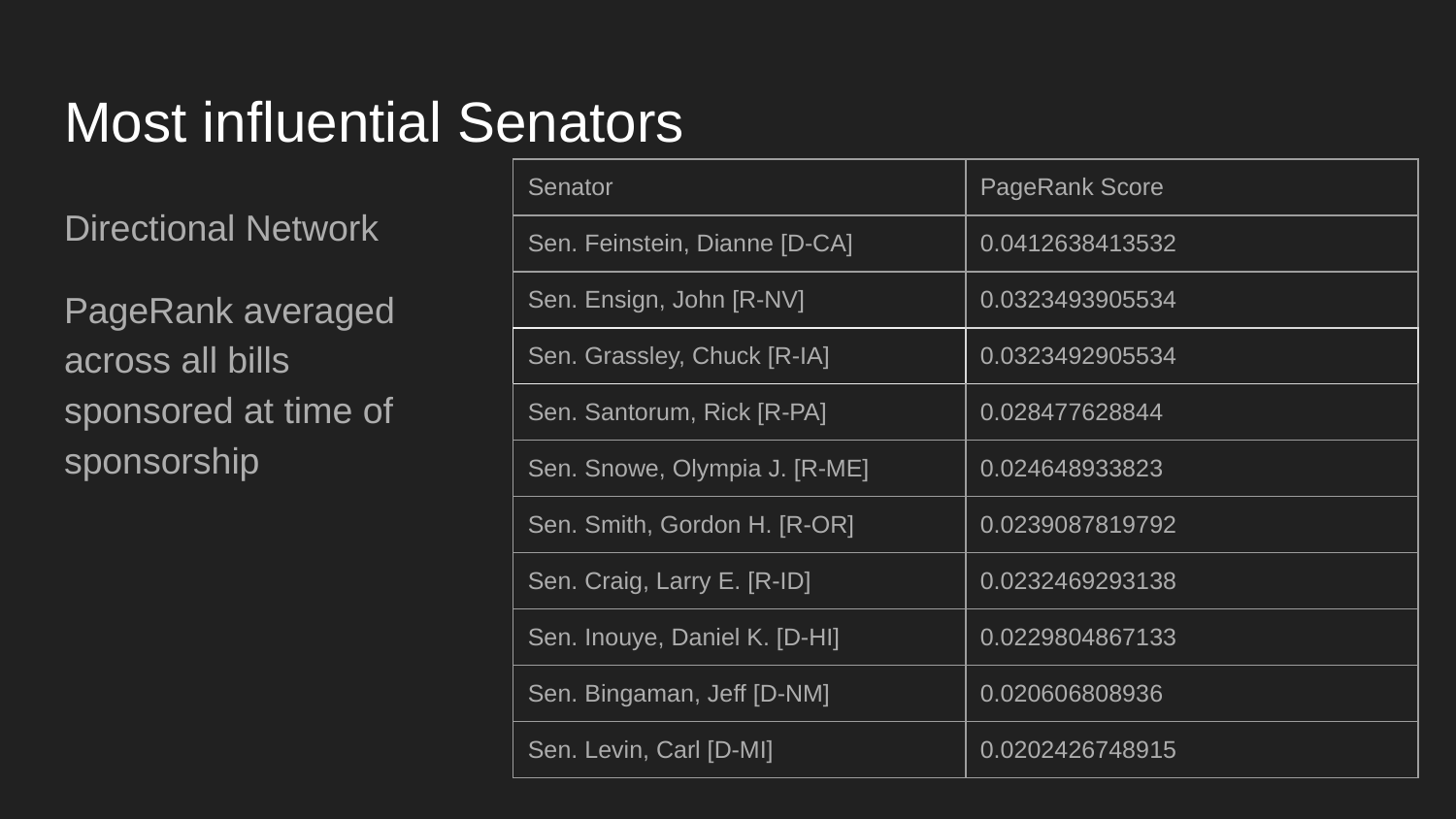

# Most influential Senators
| Senator | PageRank Score |
| --- | --- |
| Sen. Feinstein, Dianne [D-CA] | 0.0412638413532 |
| Sen. Ensign, John [R-NV] | 0.0323493905534 |
| Sen. Grassley, Chuck [R-IA] | 0.0323492905534 |
| Sen. Santorum, Rick [R-PA] | 0.028477628844 |
| Sen. Snowe, Olympia J. [R-ME] | 0.024648933823 |
| Sen. Smith, Gordon H. [R-OR] | 0.0239087819792 |
| Sen. Craig, Larry E. [R-ID] | 0.0232469293138 |
| Sen. Inouye, Daniel K. [D-HI] | 0.0229804867133 |
| Sen. Bingaman, Jeff [D-NM] | 0.020606808936 |
| Sen. Levin, Carl [D-MI] | 0.0202426748915 |
Directional Network
PageRank averaged across all bills sponsored at time of sponsorship